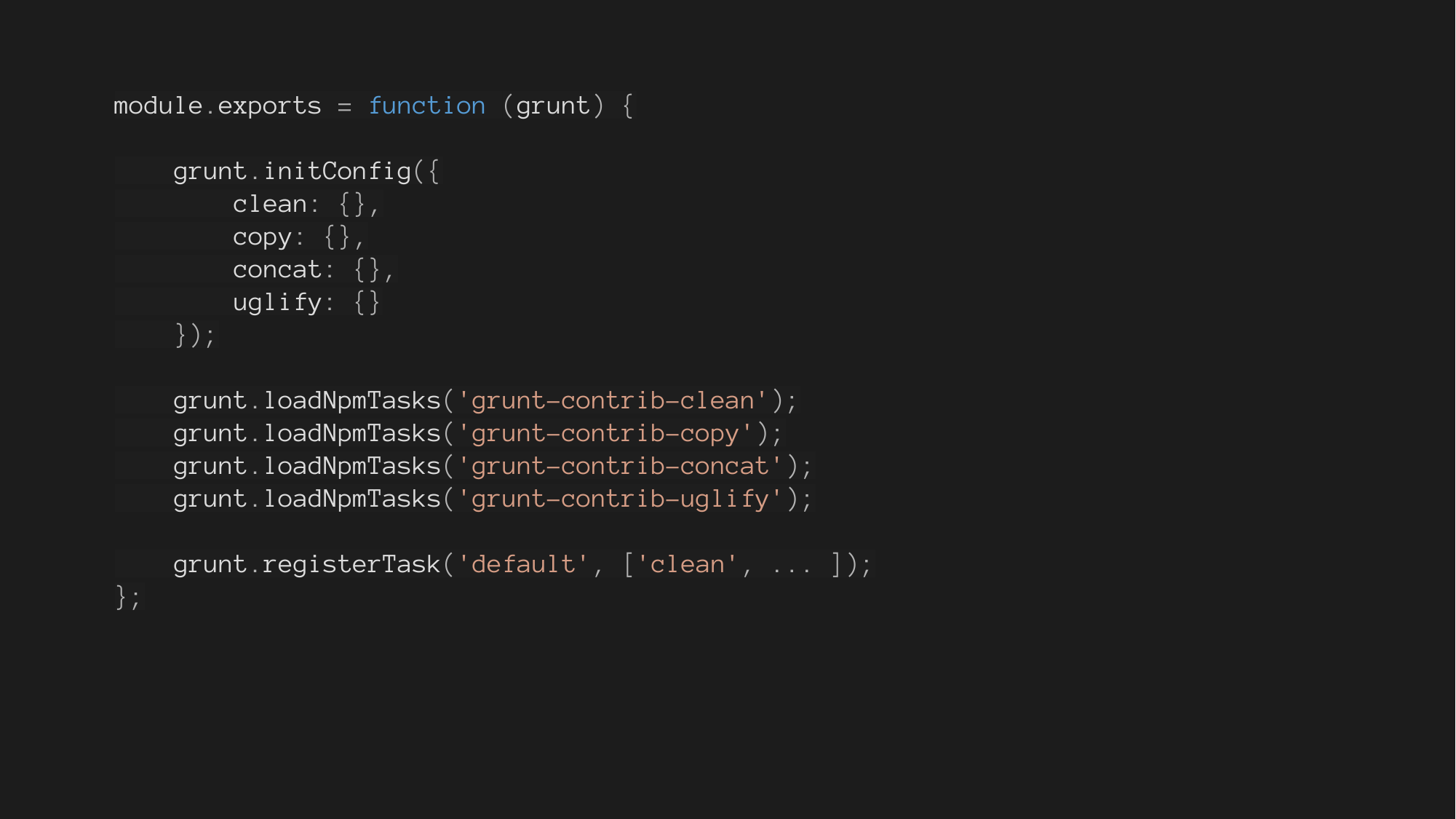

module.exports = function (grunt) {

    grunt.initConfig({
        clean: {},
        copy: {},
        concat: {},
        uglify: {}
    });

    grunt.loadNpmTasks('grunt-contrib-clean');
    grunt.loadNpmTasks('grunt-contrib-copy');
    grunt.loadNpmTasks('grunt-contrib-concat');
    grunt.loadNpmTasks('grunt-contrib-uglify');

    grunt.registerTask('default', ['clean', ... ]);
};